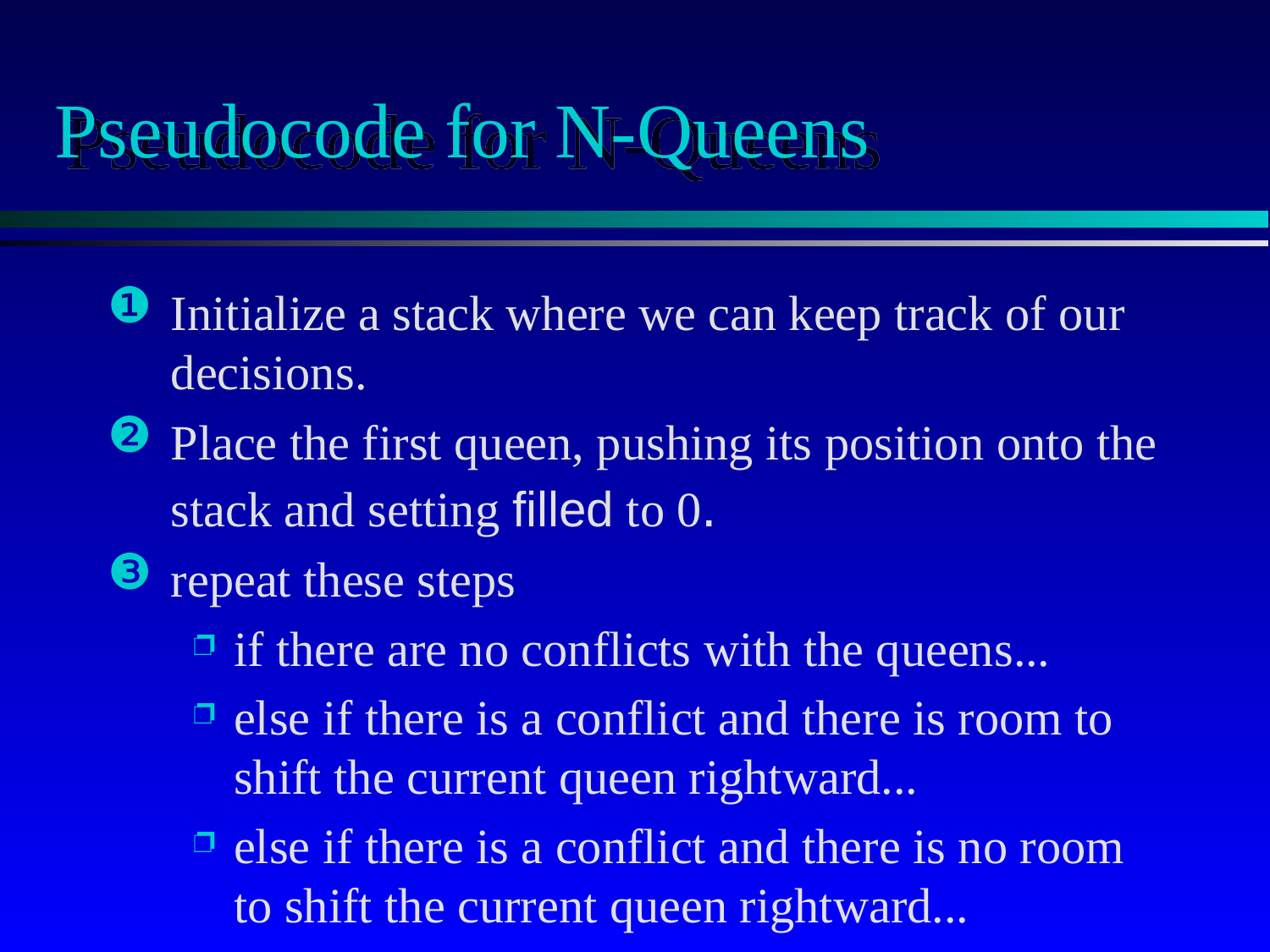

# Pseudocode for N-Queens
Initialize a stack where we can keep track of our decisions.
Place the first queen, pushing its position onto the stack and setting filled to 0.
repeat these steps
if there are no conflicts with the queens...
else if there is a conflict and there is room to shift the current queen rightward...
else if there is a conflict and there is no room to shift the current queen rightward...